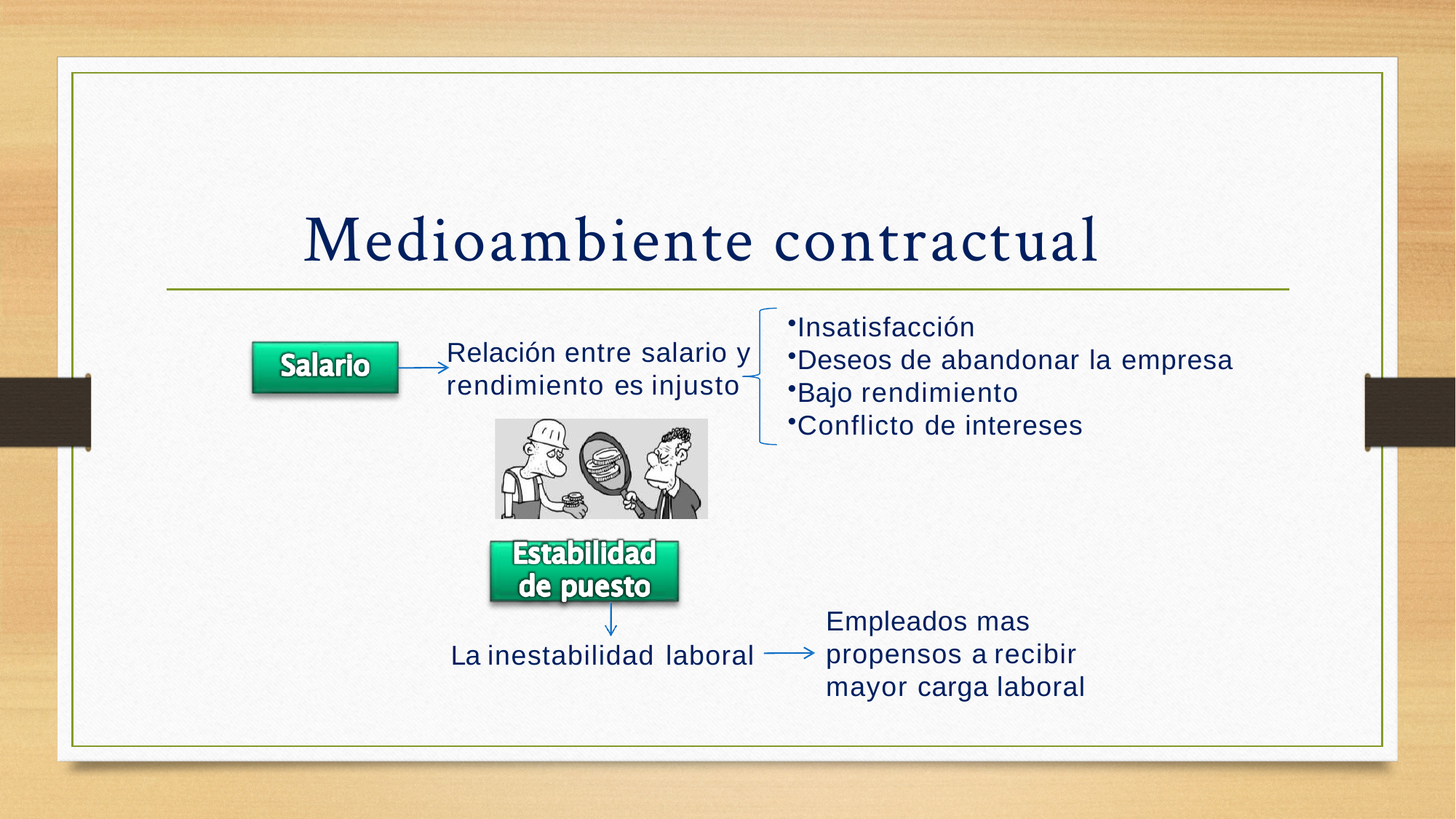

# Medioambiente contractual

Insatisfacción
Deseos de abandonar la empresa
Bajo rendimiento
Conflicto de intereses
Relación entre salario y
rendimiento es injusto

Empleados mas  propensos a recibir  mayor carga laboral
La inestabilidad laboral